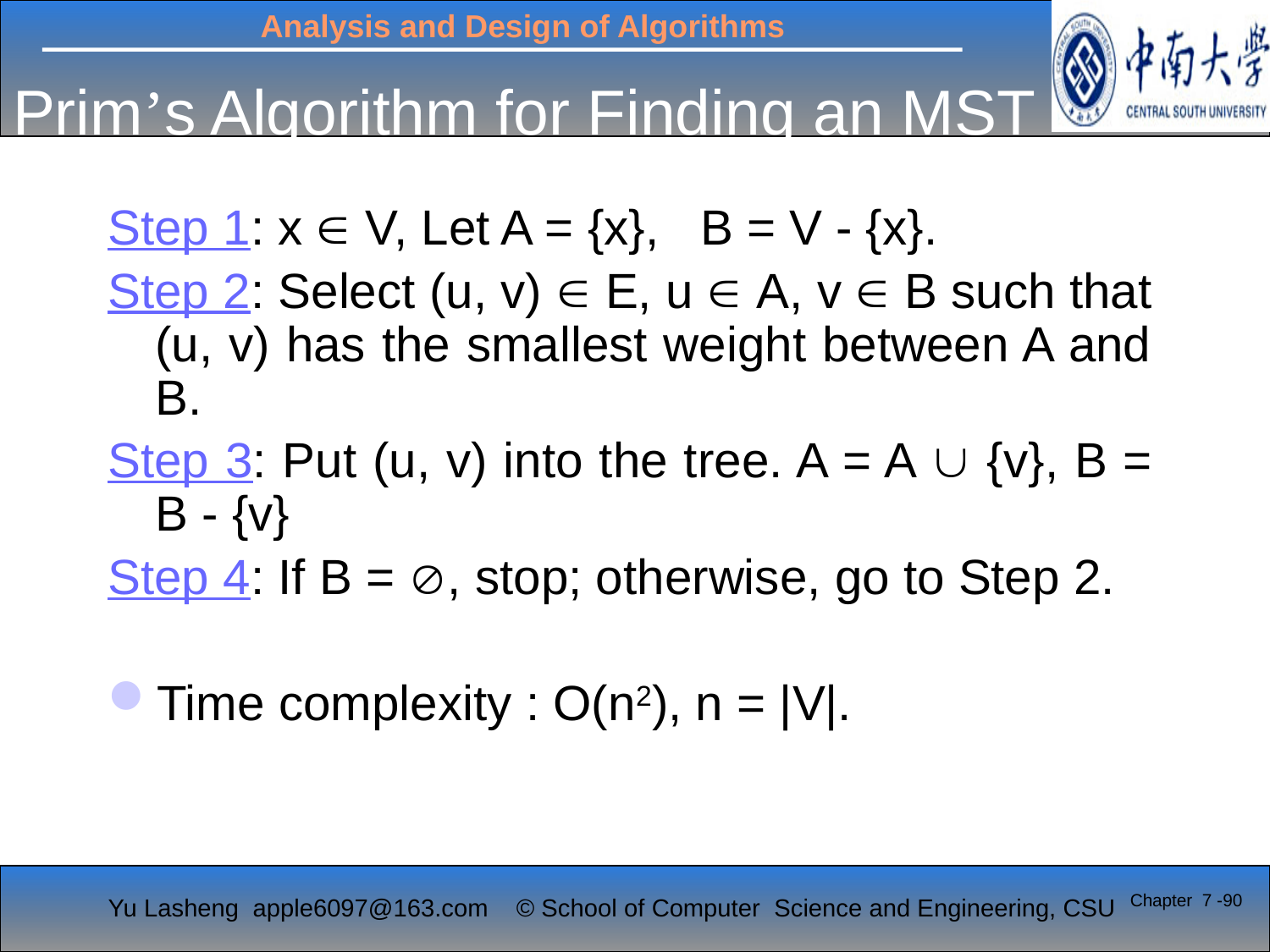

# Prim’s Algorithm for Finding an MST
Step 1: x ∈ V, Let A = {x},   B = V - {x}.
Step 2: Select (u, v) ∈ E, u ∈ A, v ∈ B such that (u, v) has the smallest weight between A and B.
Step 3: Put (u, v) into the tree. A = A ∪ {v}, B = B - {v}
Step 4: If B = ∅, stop; otherwise, go to Step 2.

Time complexity : O(n2), n = |V|.
Chapter  7 -90